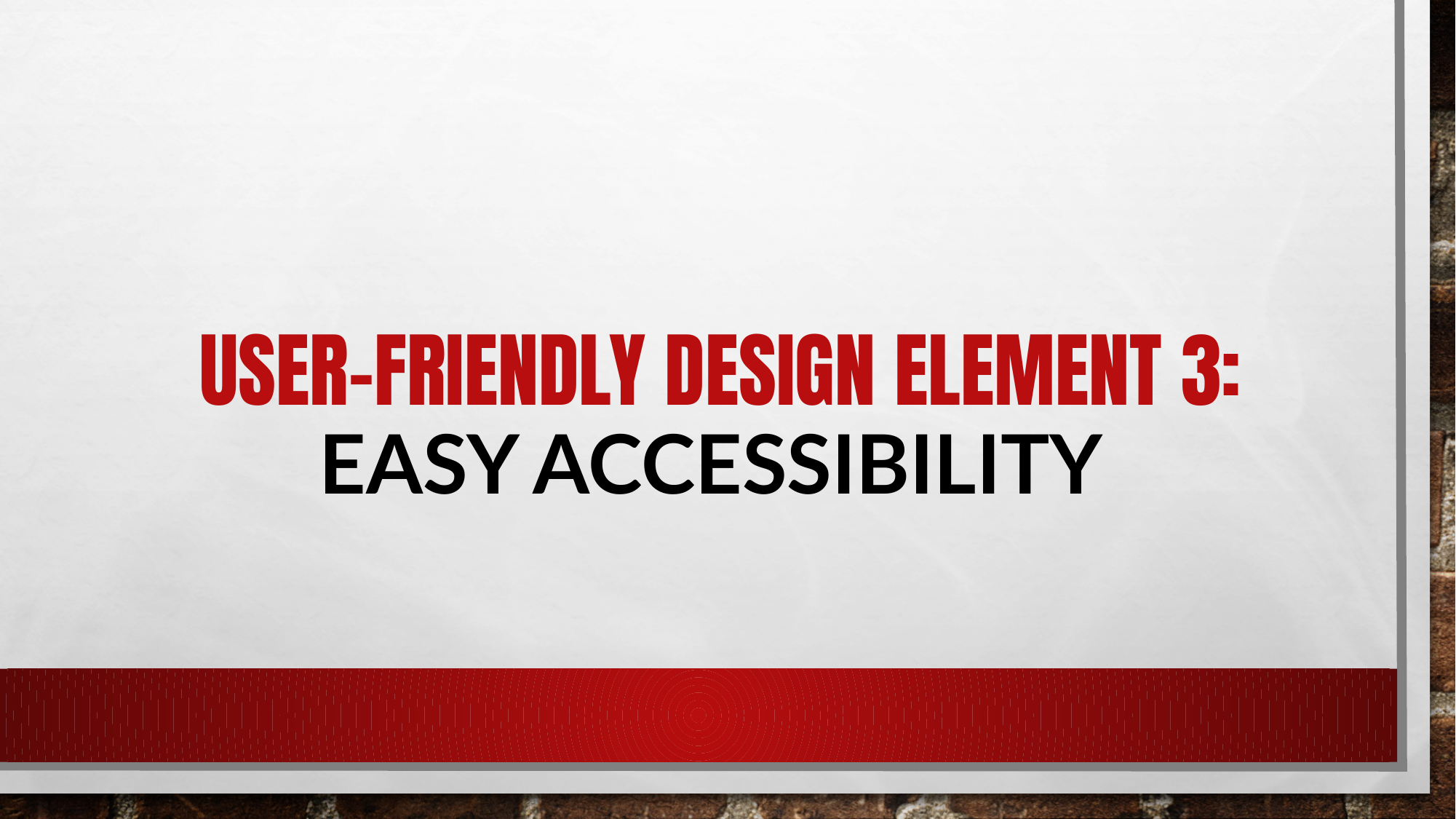

# USER-FRIENDLY DESIGN ELEMENT 3: EASY ACCESSIBILITY